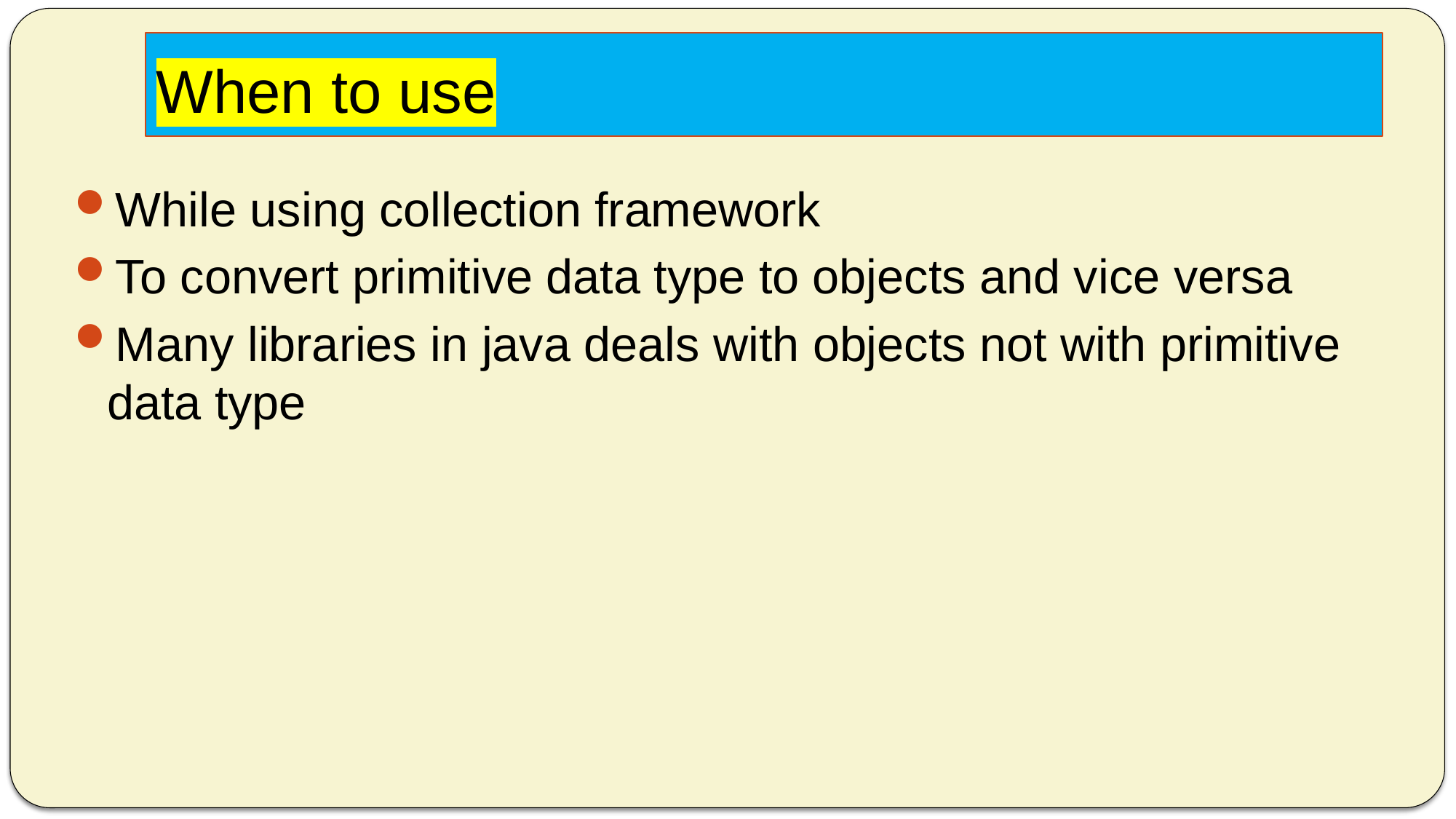

# When to use
While using collection framework
To convert primitive data type to objects and vice versa
Many libraries in java deals with objects not with primitive data type